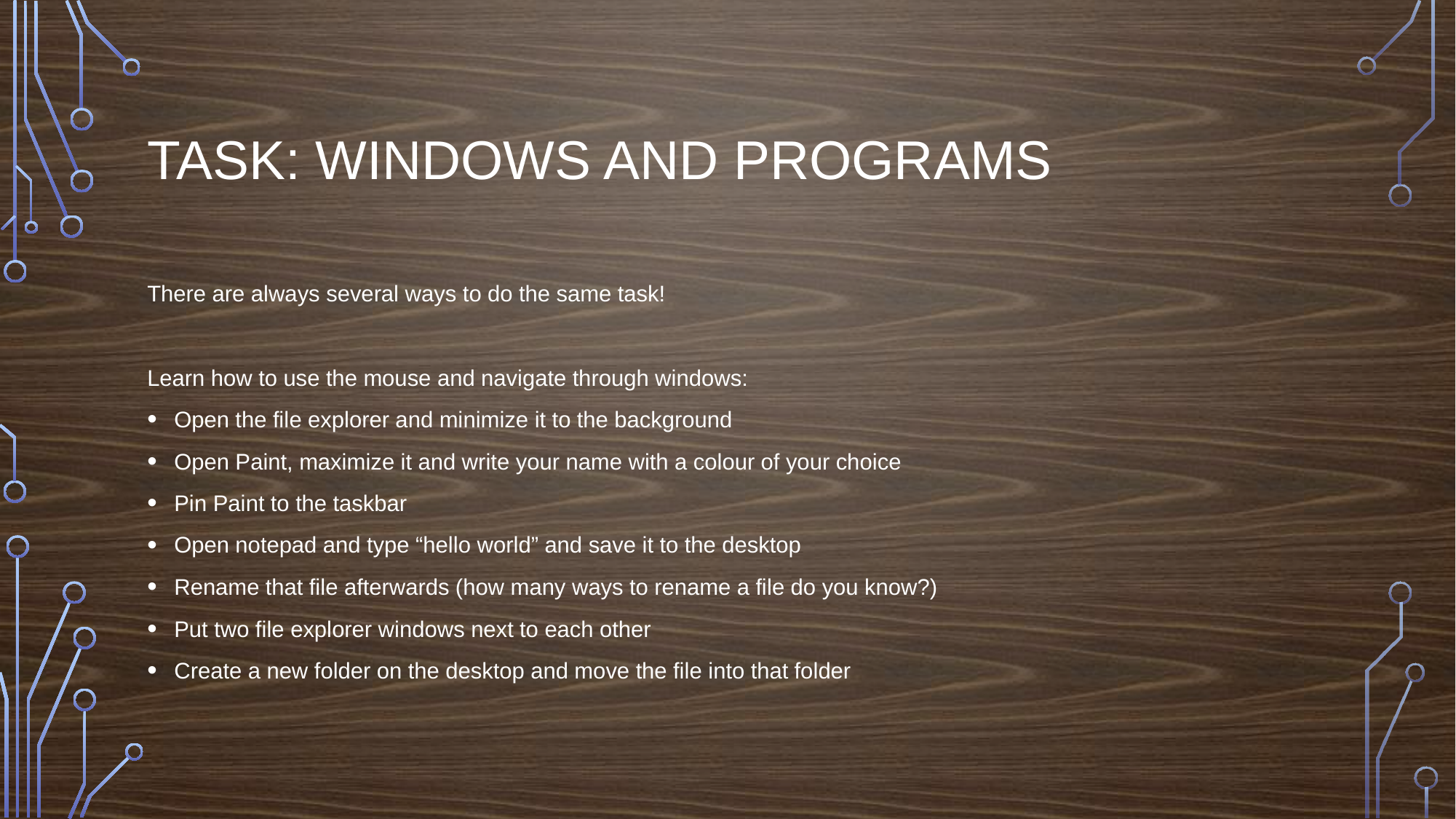

# TASK: Windows and Programs
There are always several ways to do the same task!

Learn how to use the mouse and navigate through windows:
Open the file explorer and minimize it to the background
Open Paint, maximize it and write your name with a colour of your choice
Pin Paint to the taskbar
Open notepad and type “hello world” and save it to the desktop
Rename that file afterwards (how many ways to rename a file do you know?)
Put two file explorer windows next to each other
Create a new folder on the desktop and move the file into that folder